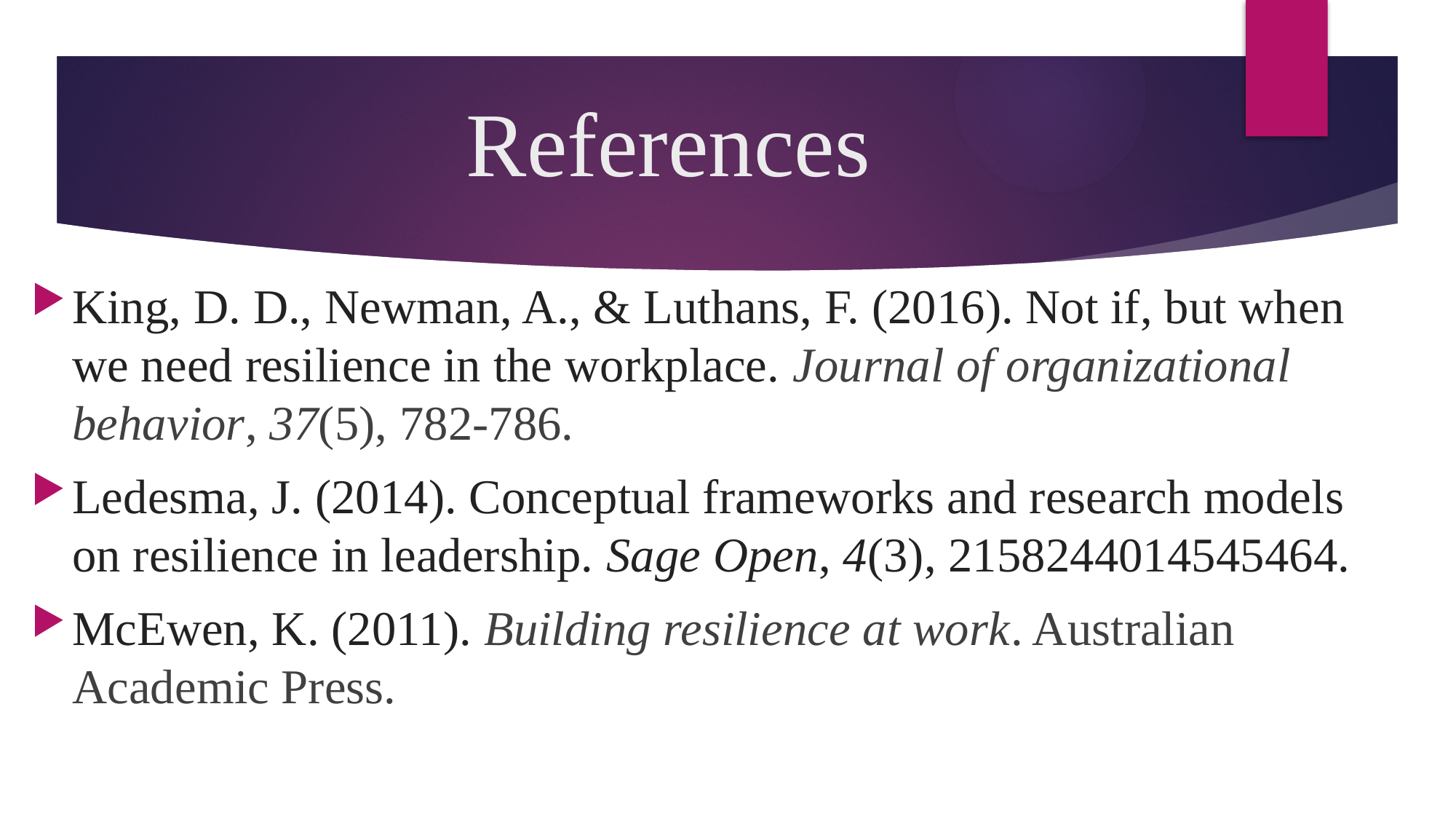

# References
King, D. D., Newman, A., & Luthans, F. (2016). Not if, but when we need resilience in the workplace. Journal of organizational behavior, 37(5), 782-786.
Ledesma, J. (2014). Conceptual frameworks and research models on resilience in leadership. Sage Open, 4(3), 2158244014545464.
McEwen, K. (2011). Building resilience at work. Australian Academic Press.